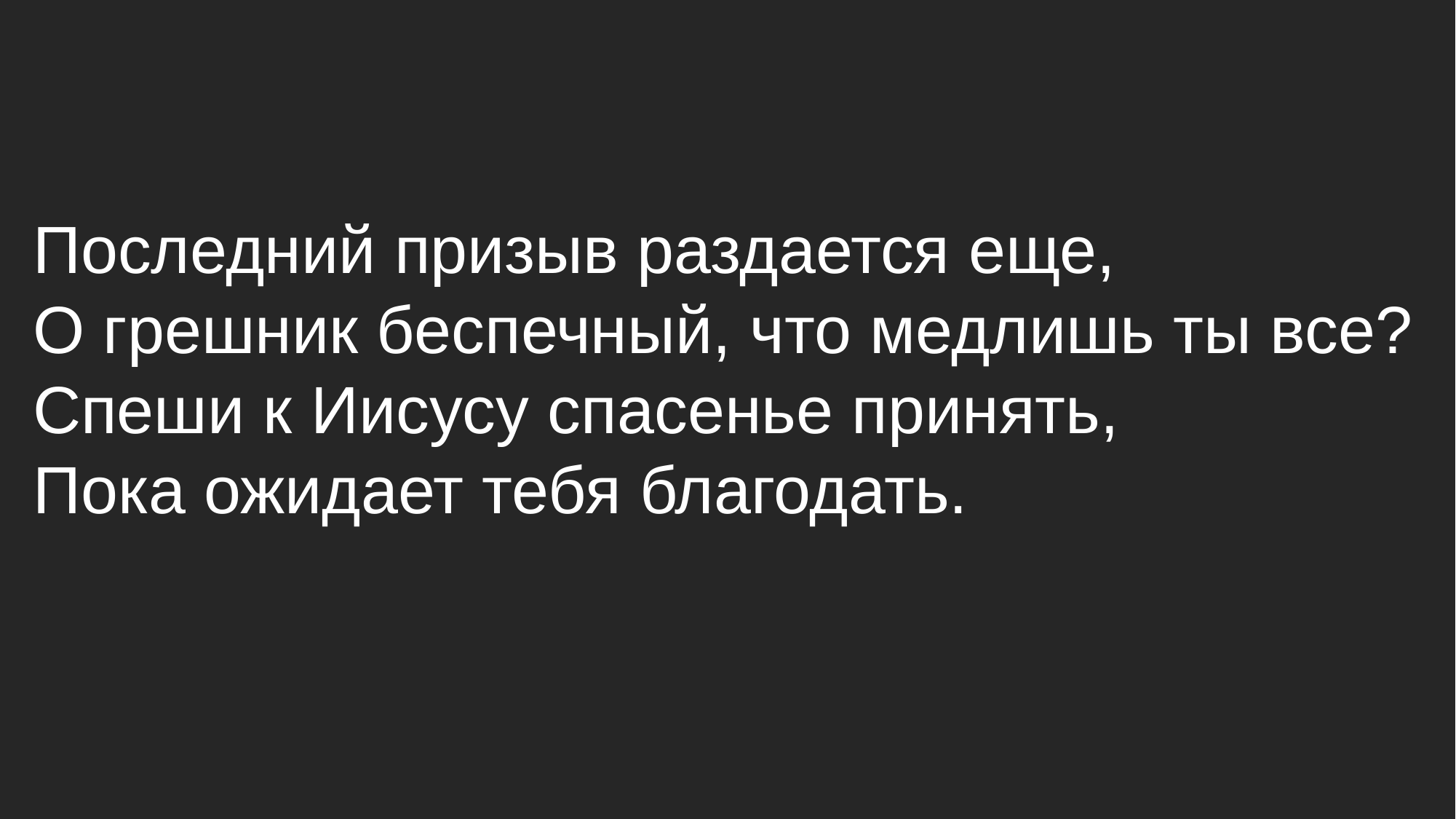

Последний призыв раздается еще,
О грешник беспечный, что медлишь ты все?
Спеши к Иисусу спасенье принять,
Пока ожидает тебя благодать.